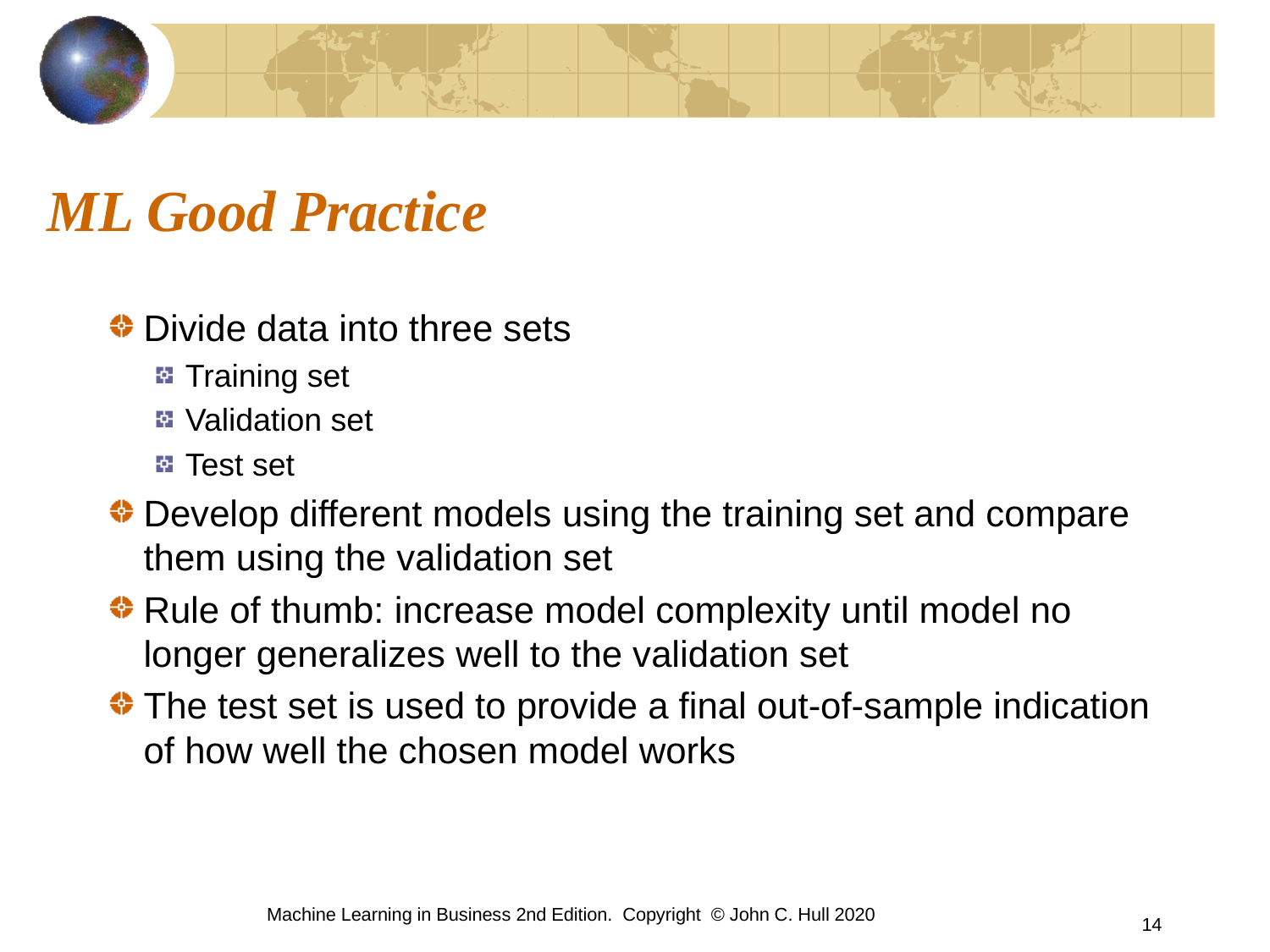

# ML Good Practice
Divide data into three sets
Training set
Validation set
Test set
Develop different models using the training set and compare them using the validation set
Rule of thumb: increase model complexity until model no longer generalizes well to the validation set
The test set is used to provide a final out-of-sample indication of how well the chosen model works
Machine Learning in Business 2nd Edition.  Copyright  © John C. Hull 2020
14